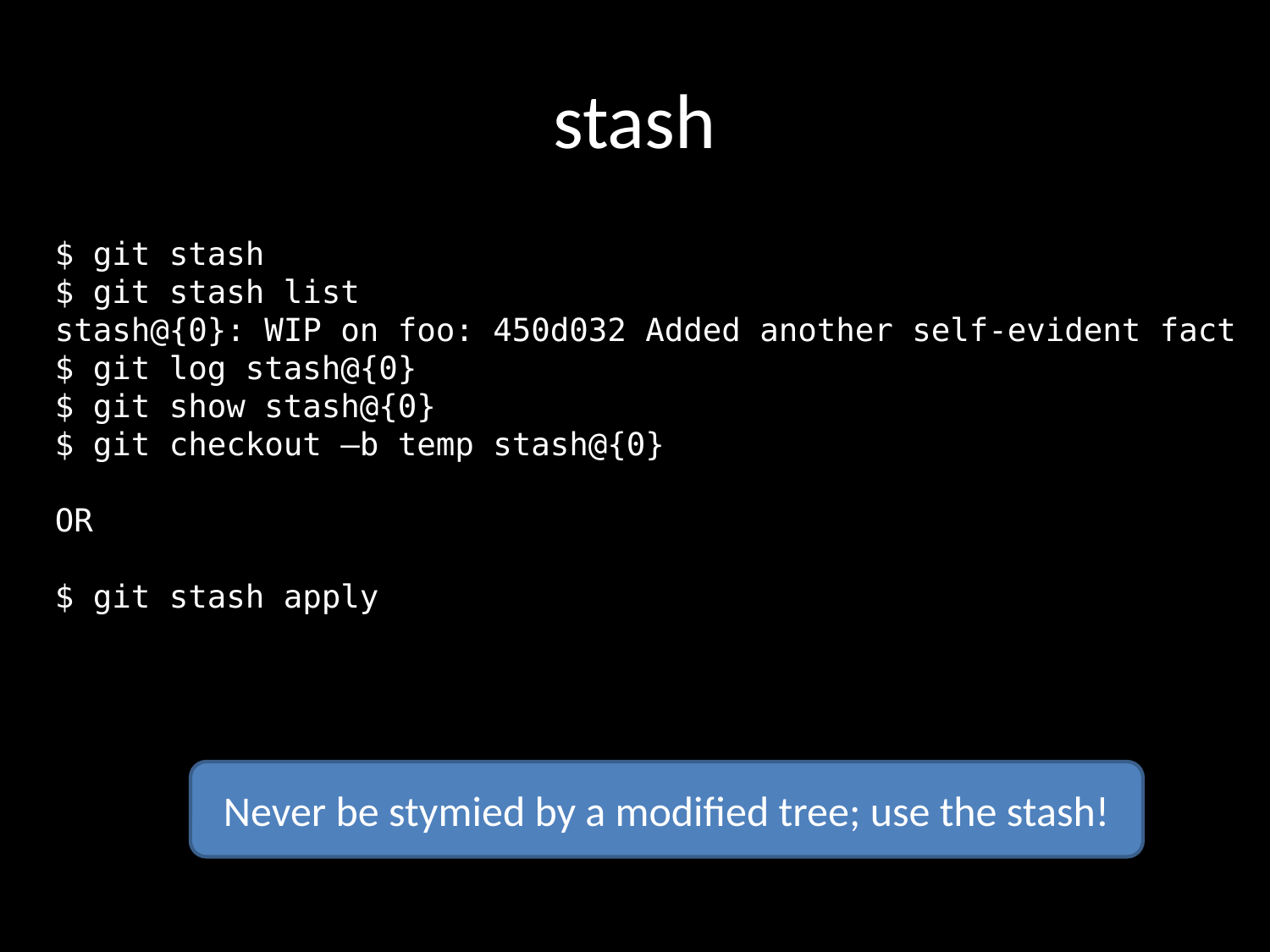

# stash
$ git stash
$ git stash list
stash@{0}: WIP on foo: 450d032 Added another self-evident fact
$ git log stash@{0}
$ git show stash@{0}
$ git checkout –b temp stash@{0}

OR

$ git stash apply
Never be stymied by a modified tree; use the stash!